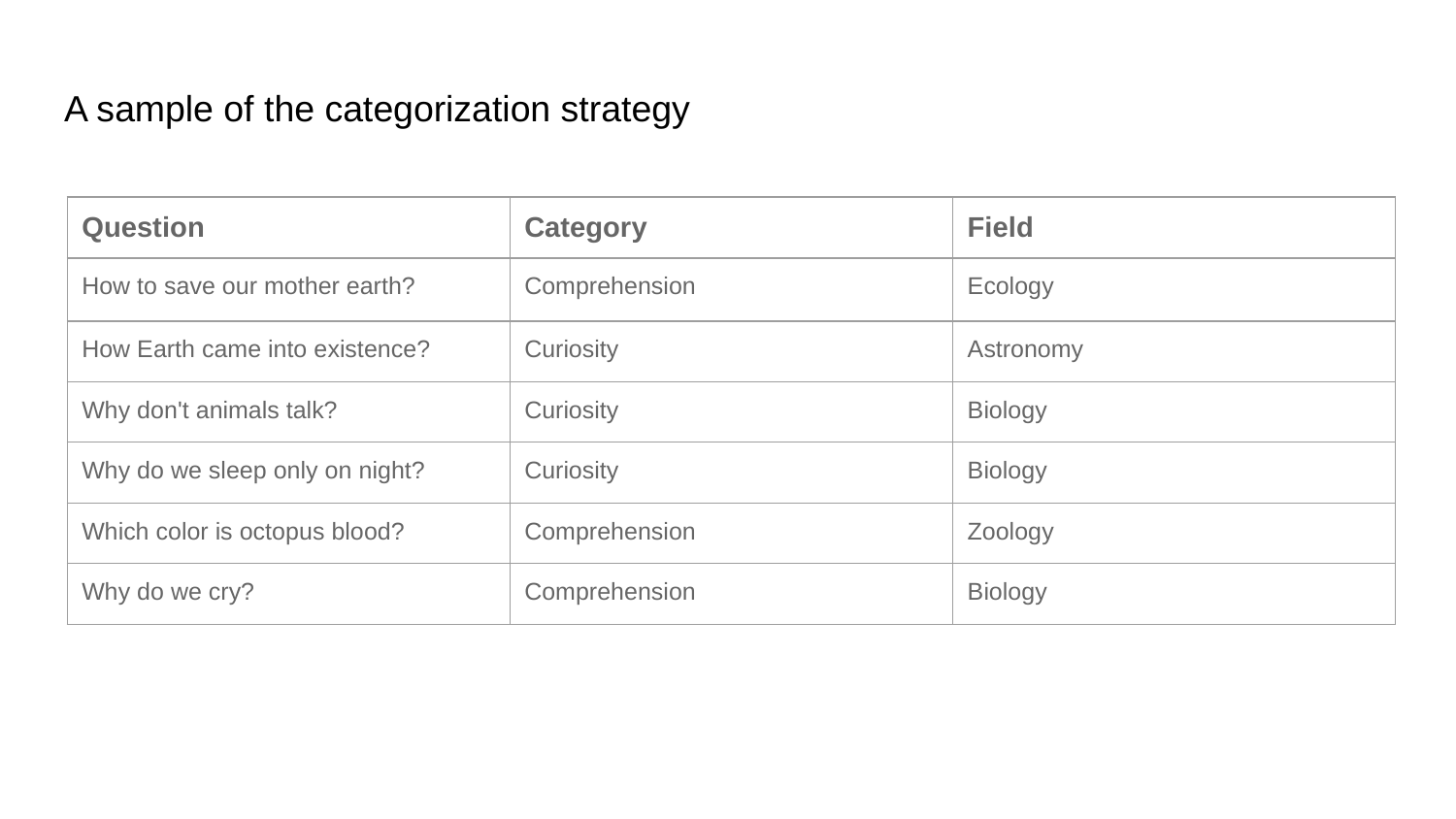

# A sample of the categorization strategy
| Question | Category | Field |
| --- | --- | --- |
| How to save our mother earth? | Comprehension | Ecology |
| How Earth came into existence? | Curiosity | Astronomy |
| Why don't animals talk? | Curiosity | Biology |
| Why do we sleep only on night? | Curiosity | Biology |
| Which color is octopus blood? | Comprehension | Zoology |
| Why do we cry? | Comprehension | Biology |